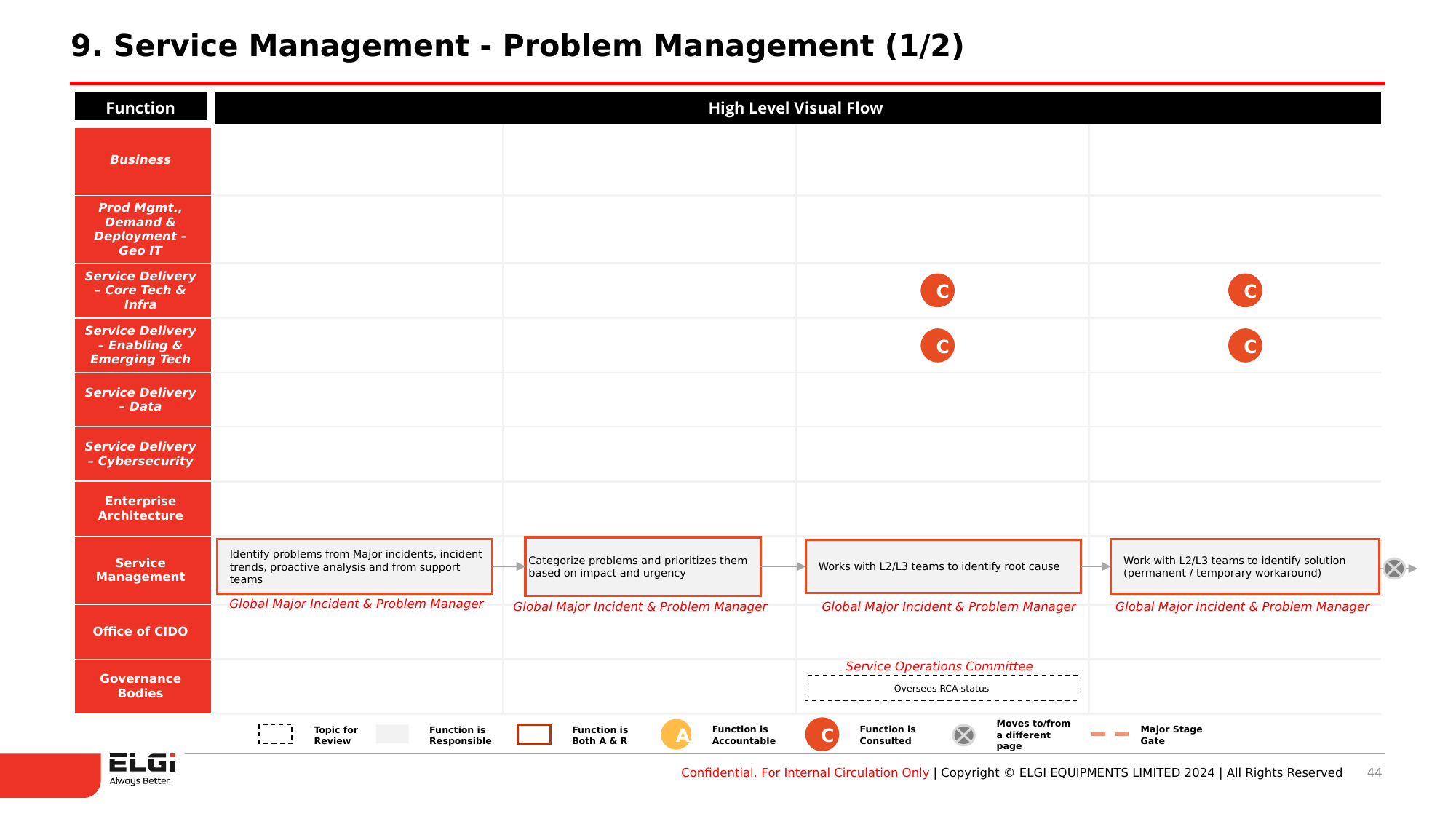

9. Service Management - Problem Management (1/2)
| Function | High Level Visual Flow |  |  |  |
| --- | --- | --- | --- | --- |
| Business |  |  |  |  |
| Prod Mgmt., Demand & Deployment – Geo IT |  |  |  |  |
| Service Delivery – Core Tech & Infra |  |  |  |  |
| Service Delivery – Enabling & Emerging Tech |  |  |  |  |
| Service Delivery – Data |  |  |  |  |
| Service Delivery – Cybersecurity |  |  |  |  |
| Enterprise Architecture |  |  |  |  |
| Service Management |  |  |  |  |
| Office of CIDO |  |  |  |  |
| Governance Bodies |  |  |  |  |
C
C
C
C
Categorize problems and prioritizes them based on impact and urgency
Work with L2/L3 teams to identify solution (permanent / temporary workaround)
Identify problems from Major incidents, incident trends, proactive analysis and from support teams
Works with L2/L3 teams to identify root cause

Global Major Incident & Problem Manager
Global Major Incident & Problem Manager
Global Major Incident & Problem Manager
Global Major Incident & Problem Manager
Service Operations Committee
Oversees RCA status
Function is Accountable
Function is Consulted
Moves to/from a different page
Major Stage Gate
Topic for
Review
Function is Responsible
Function is Both A & R
C
A